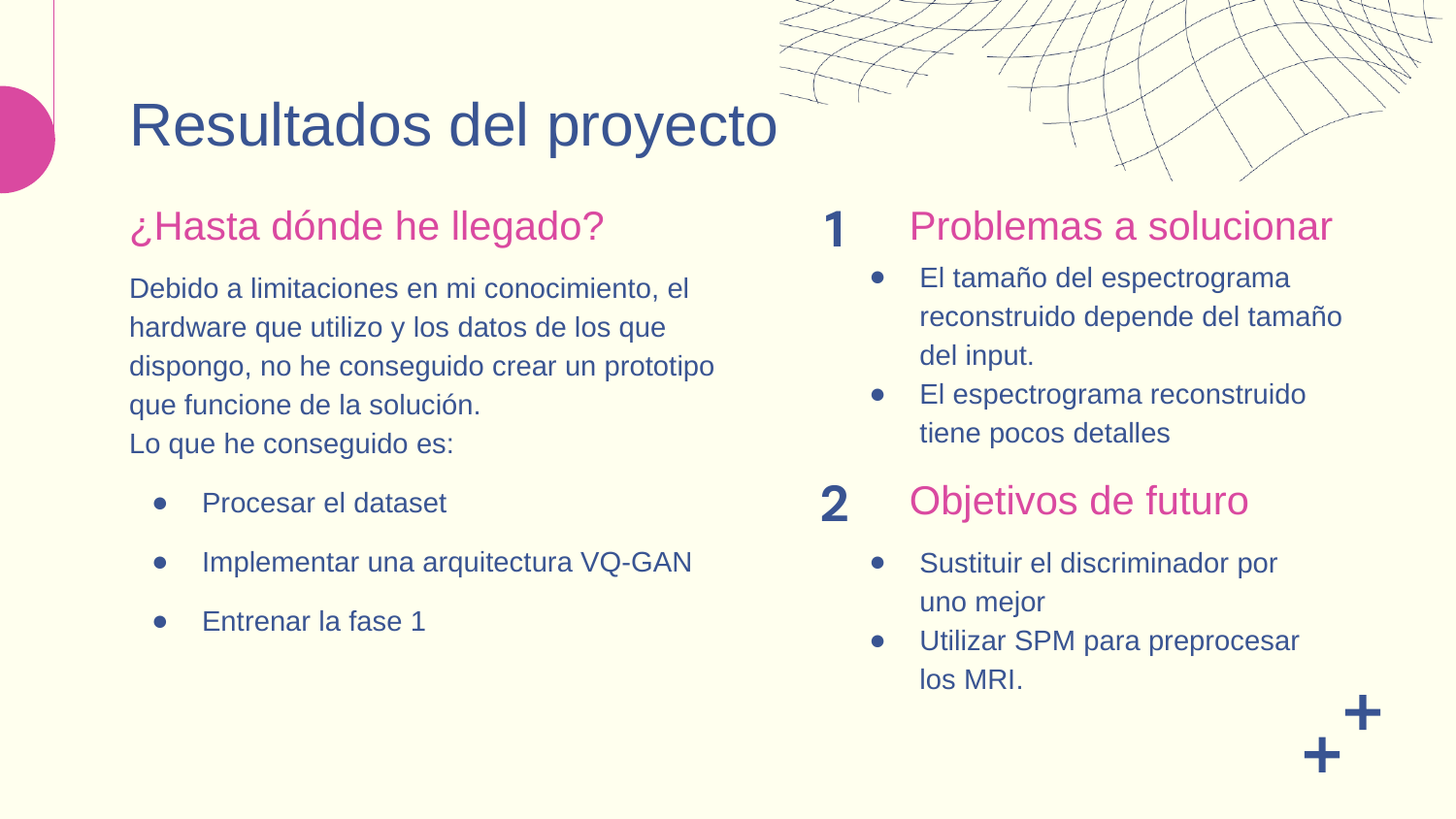

# Resultados del proyecto
1
¿Hasta dónde he llegado?
Problemas a solucionar
El tamaño del espectrograma reconstruido depende del tamaño del input.
El espectrograma reconstruido tiene pocos detalles
Debido a limitaciones en mi conocimiento, el hardware que utilizo y los datos de los que dispongo, no he conseguido crear un prototipo que funcione de la solución.
Lo que he conseguido es:
Procesar el dataset
Implementar una arquitectura VQ-GAN
Entrenar la fase 1
2
Objetivos de futuro
Sustituir el discriminador por uno mejor
Utilizar SPM para preprocesar los MRI.